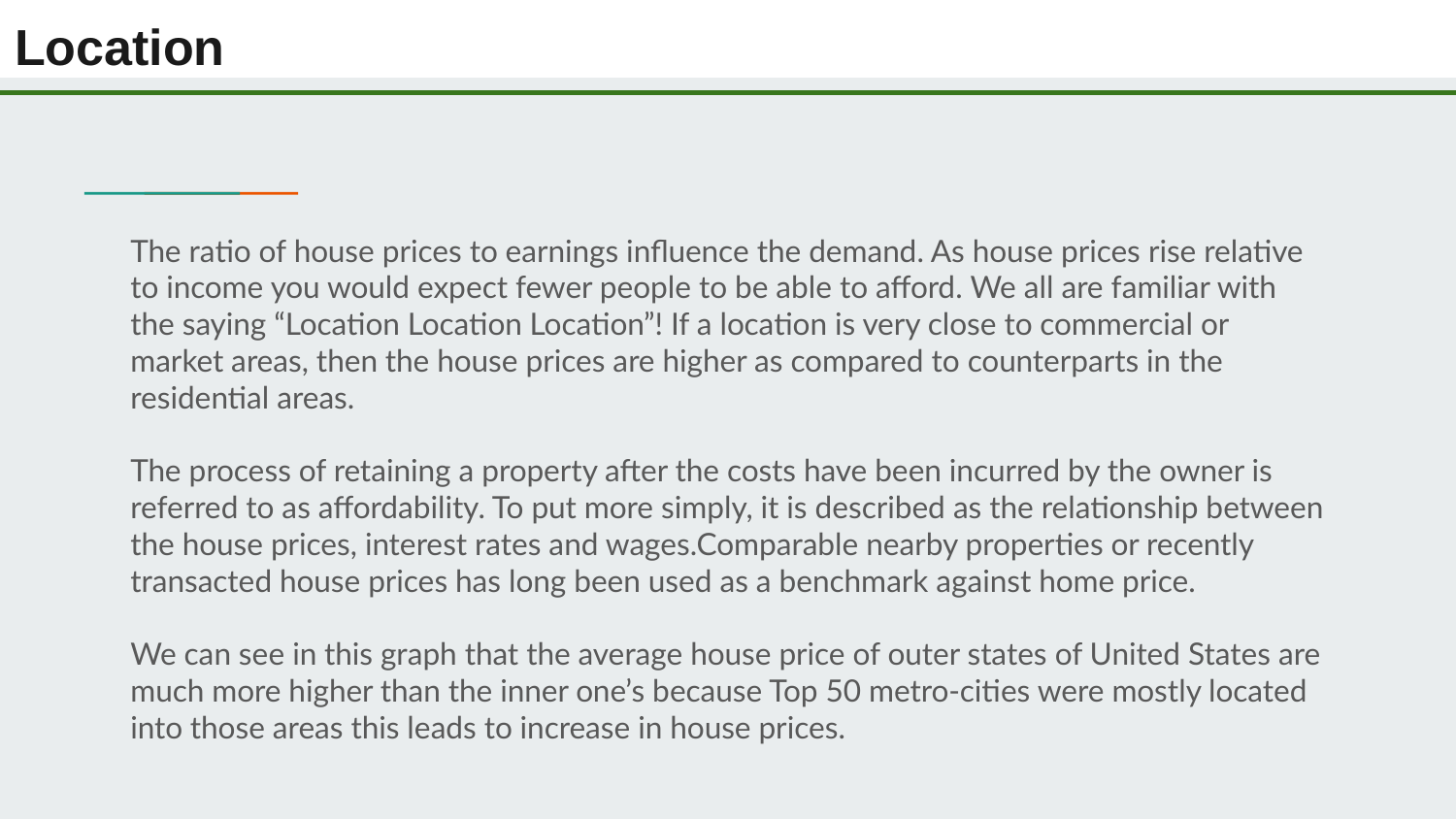

# Location
The ratio of house prices to earnings influence the demand. As house prices rise relative to income you would expect fewer people to be able to afford. We all are familiar with the saying “Location Location Location”! If a location is very close to commercial or market areas, then the house prices are higher as compared to counterparts in the residential areas.

The process of retaining a property after the costs have been incurred by the owner is referred to as affordability. To put more simply, it is described as the relationship between the house prices, interest rates and wages.Comparable nearby properties or recently transacted house prices has long been used as a benchmark against home price.

We can see in this graph that the average house price of outer states of United States are much more higher than the inner one’s because Top 50 metro-cities were mostly located into those areas this leads to increase in house prices.